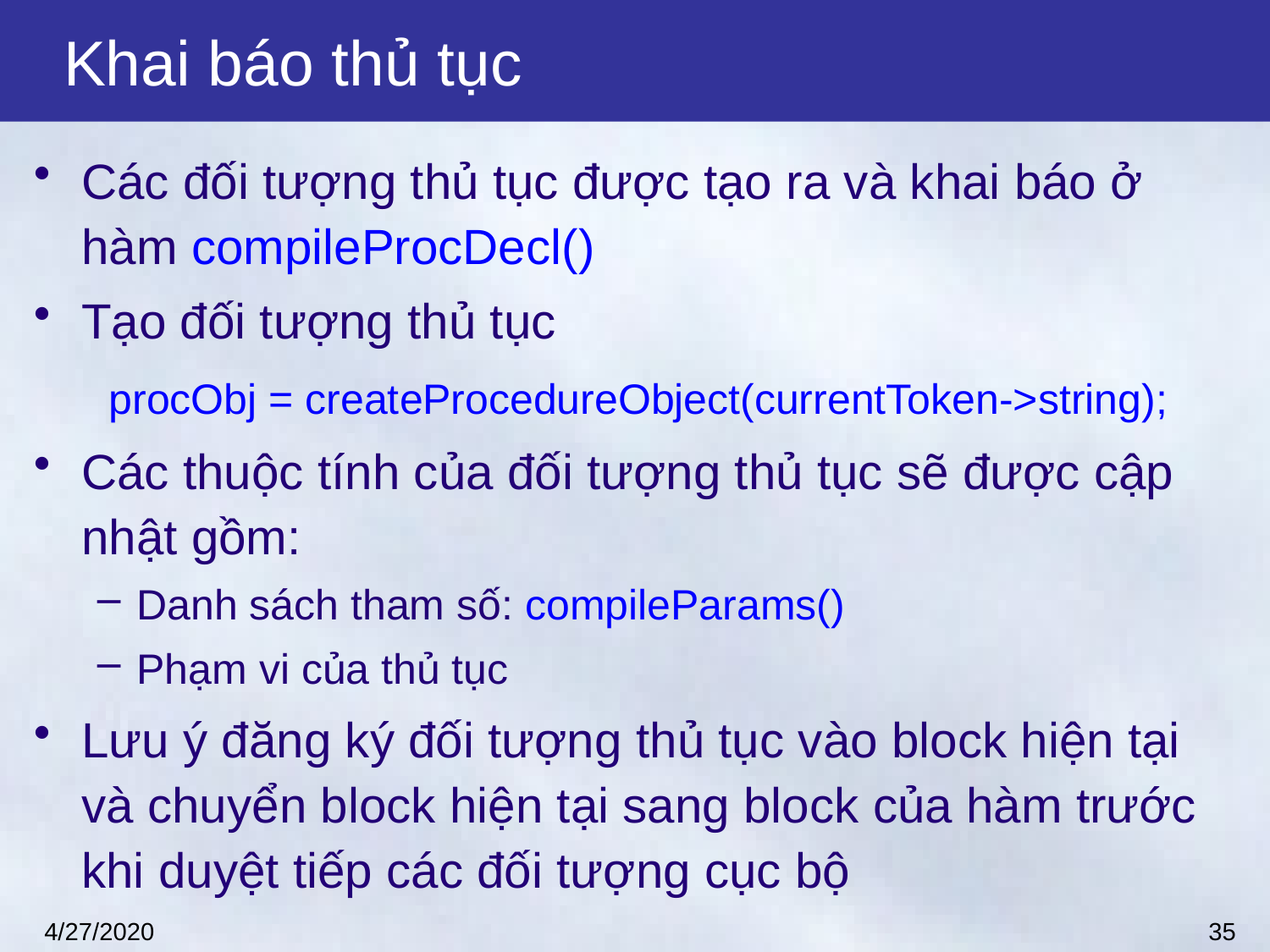

# Khai báo thủ tục
Các đối tượng thủ tục được tạo ra và khai báo ở hàm compileProcDecl()
Tạo đối tượng thủ tục
	  procObj = createProcedureObject(currentToken->string);
Các thuộc tính của đối tượng thủ tục sẽ được cập nhật gồm:
Danh sách tham số: compileParams()
Phạm vi của thủ tục
Lưu ý đăng ký đối tượng thủ tục vào block hiện tại và chuyển block hiện tại sang block của hàm trước khi duyệt tiếp các đối tượng cục bộ
35